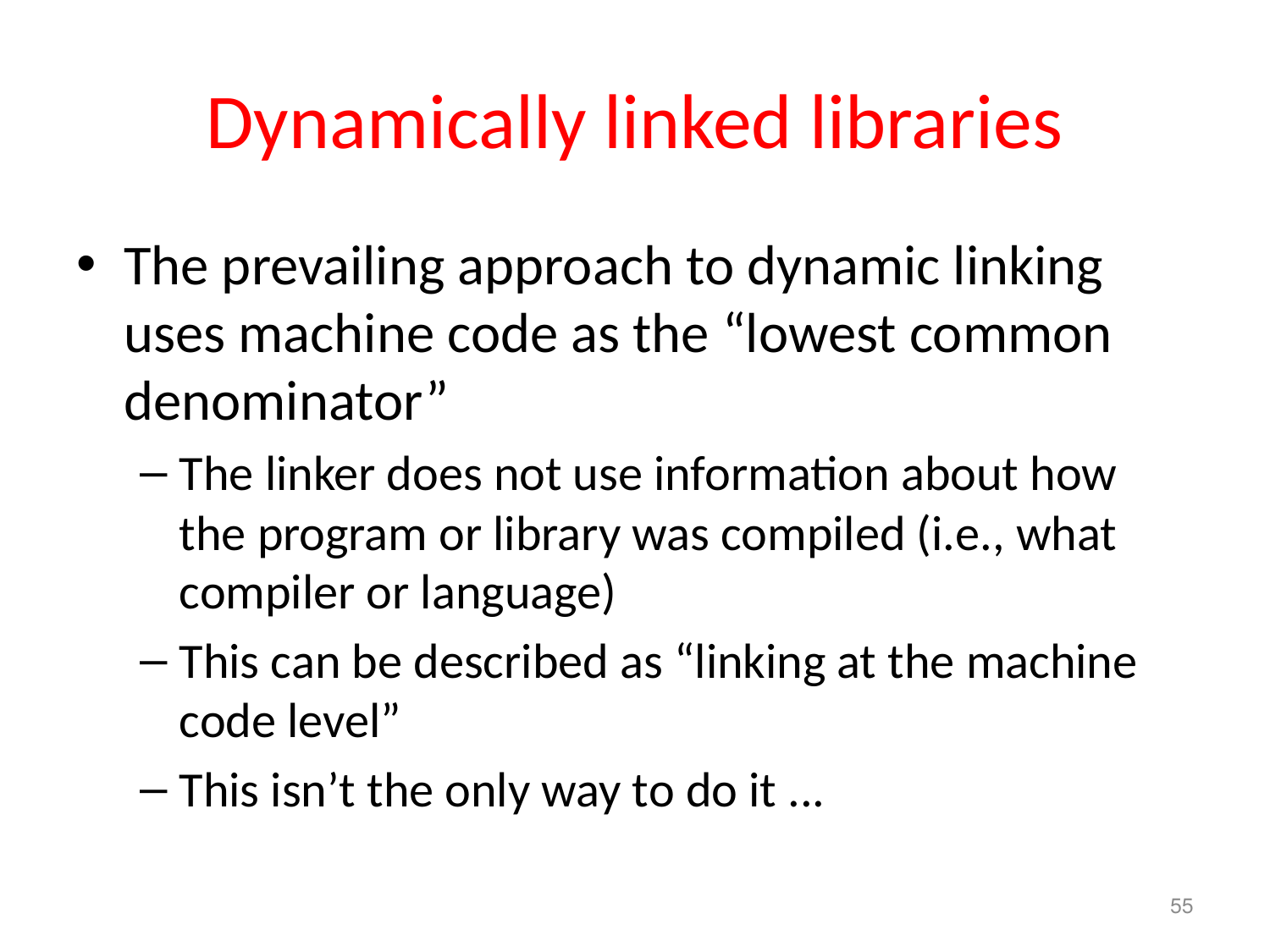

# Dynamically linked libraries
The prevailing approach to dynamic linking uses machine code as the “lowest common denominator”
The linker does not use information about how the program or library was compiled (i.e., what compiler or language)
This can be described as “linking at the machine code level”
This isn’t the only way to do it ...
55